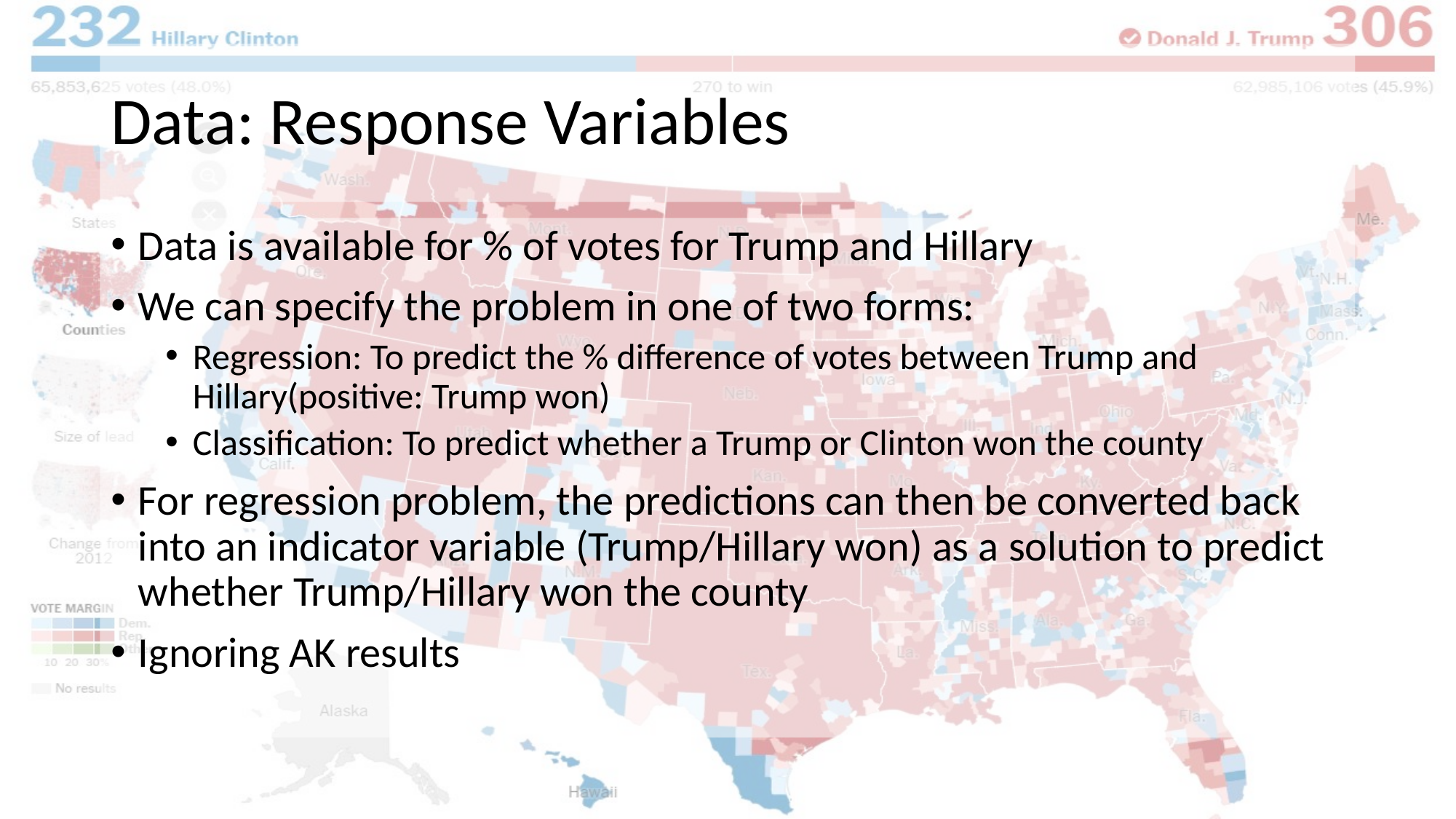

# Data: Response Variables
Data is available for % of votes for Trump and Hillary
We can specify the problem in one of two forms:
Regression: To predict the % difference of votes between Trump and Hillary(positive: Trump won)
Classification: To predict whether a Trump or Clinton won the county
For regression problem, the predictions can then be converted back into an indicator variable (Trump/Hillary won) as a solution to predict whether Trump/Hillary won the county
Ignoring AK results